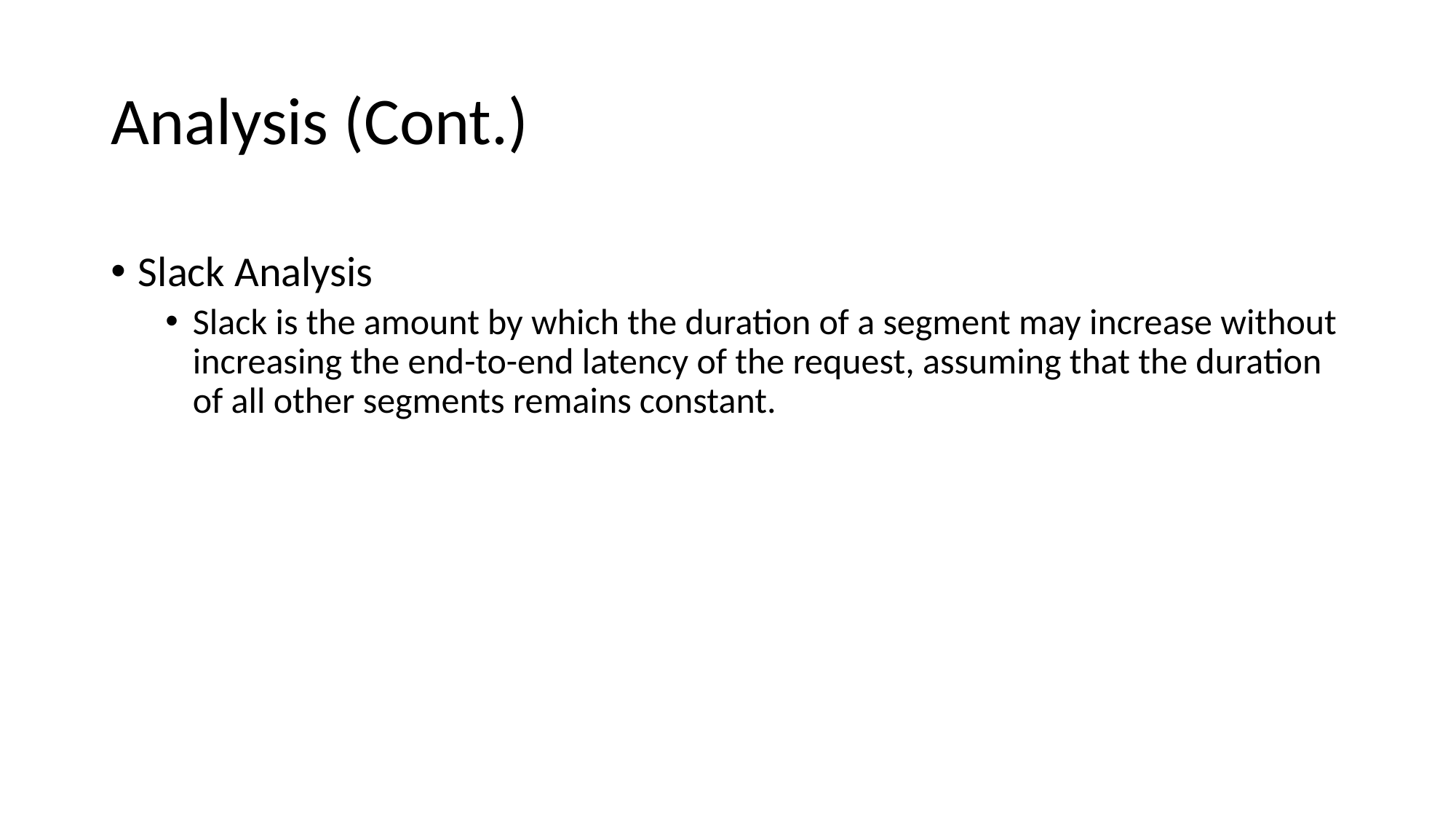

# Analysis (Cont.)
Slack Analysis
Slack is the amount by which the duration of a segment may increase without increasing the end-to-end latency of the request, assuming that the duration of all other segments remains constant.